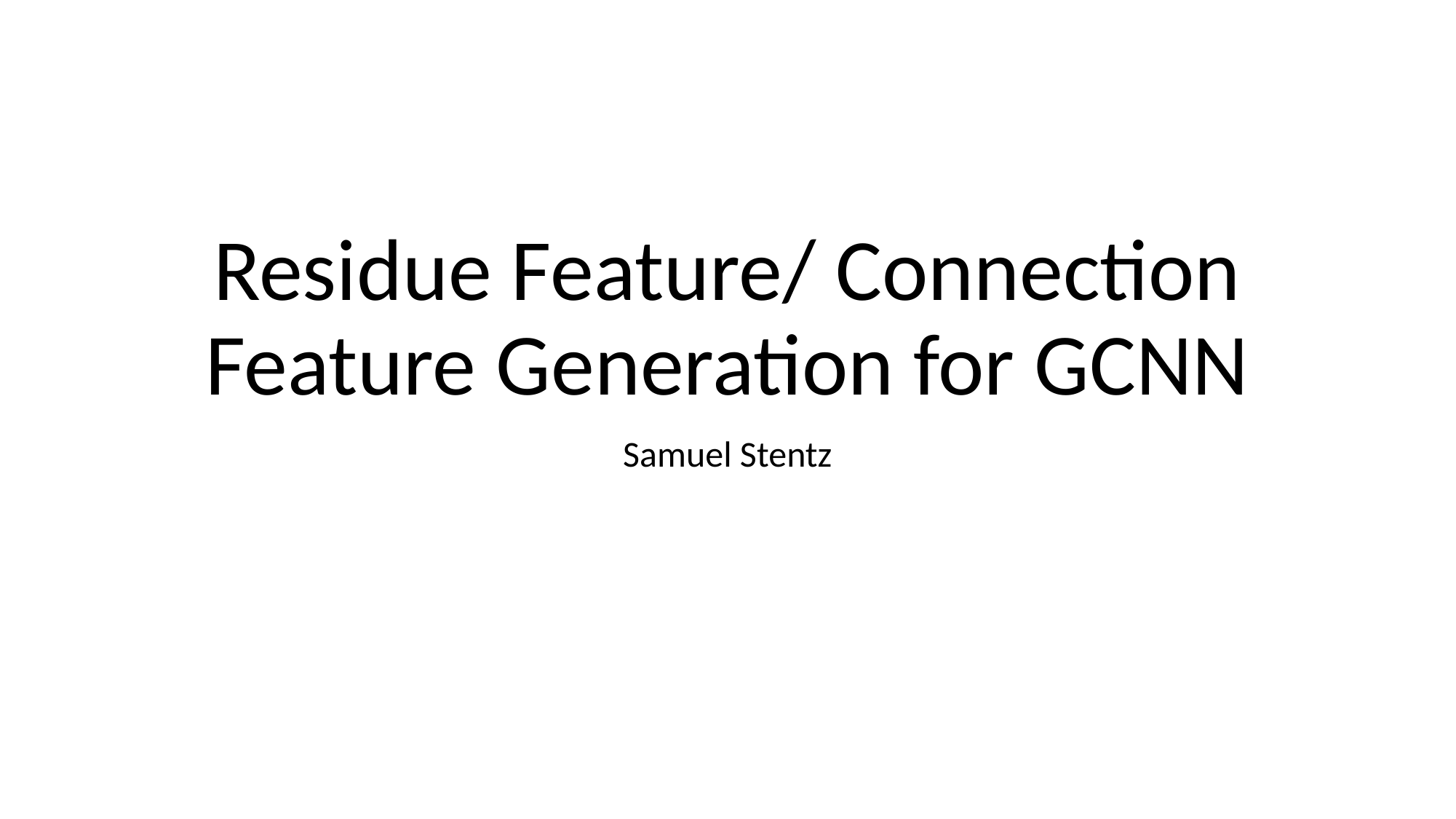

# Residue Feature/ Connection Feature Generation for GCNN
Samuel Stentz